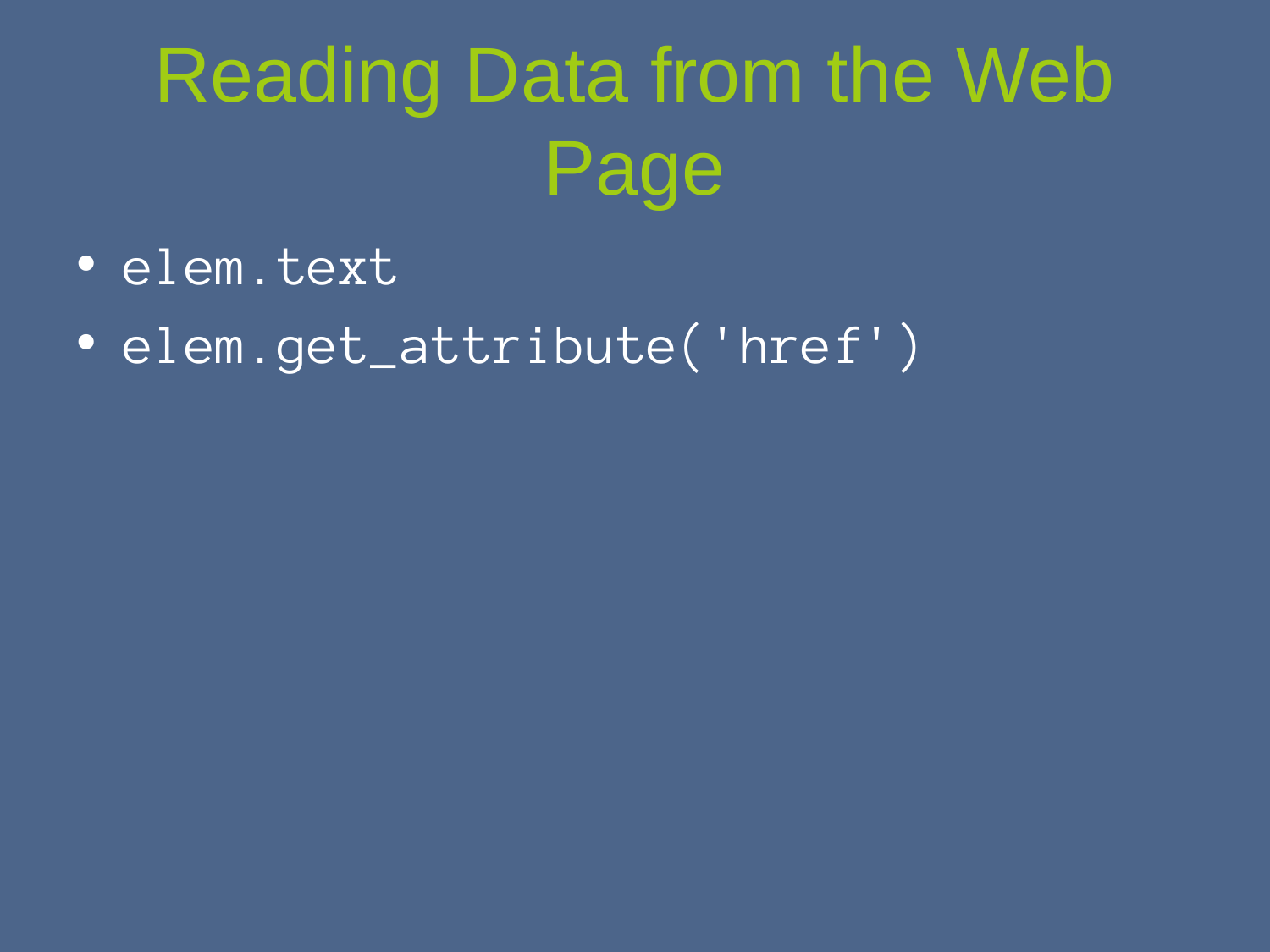

# Reading Data from the Web Page
elem.text
elem.get_attribute('href')